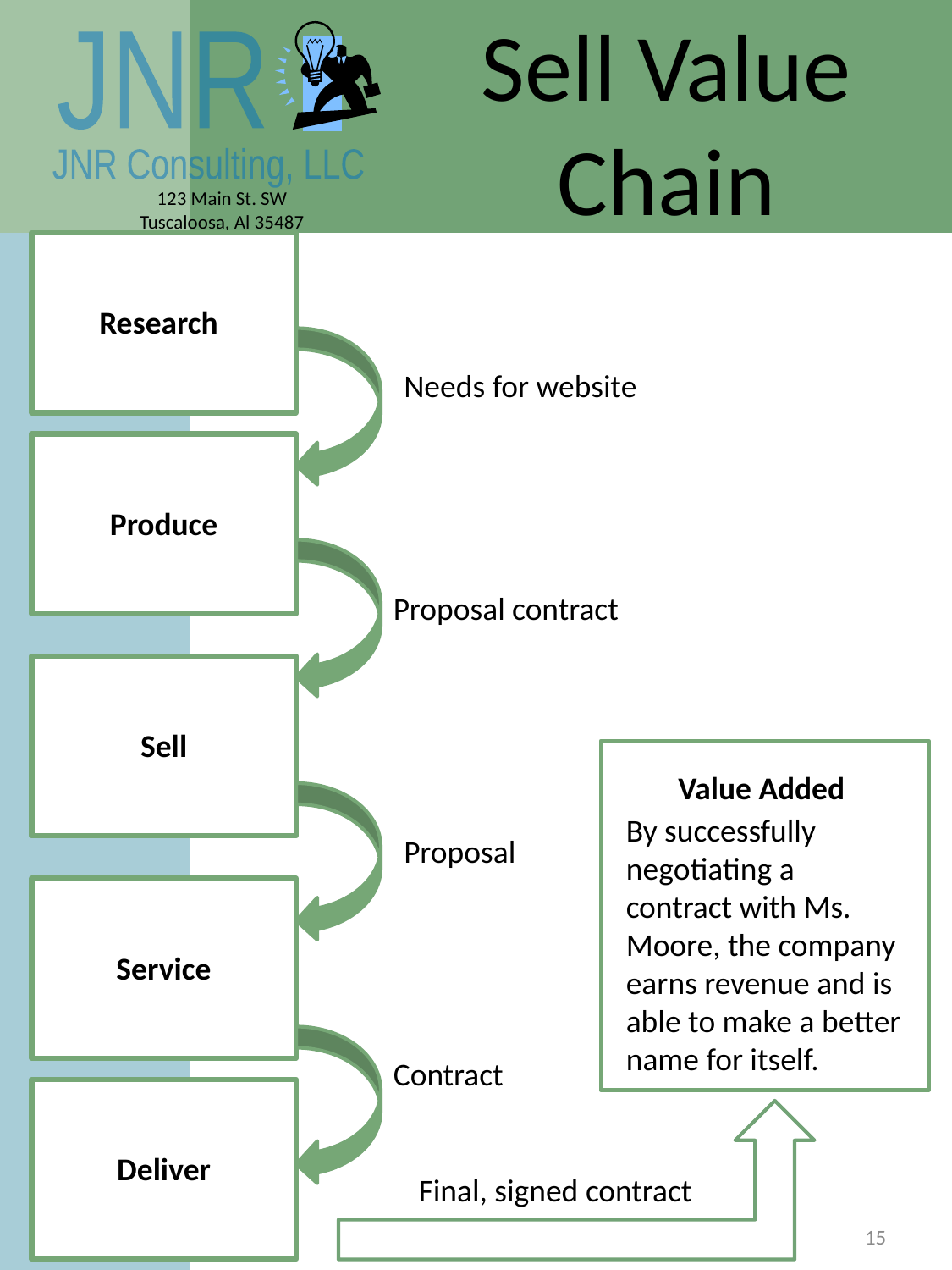

Sell Value Chain

Research
Needs for website
Produce
Proposal contract
Sell
Value Added
By successfully negotiating a contract with Ms. Moore, the company earns revenue and is able to make a better name for itself.
Proposal
Service
Contract
Deliver
Final, signed contract
15